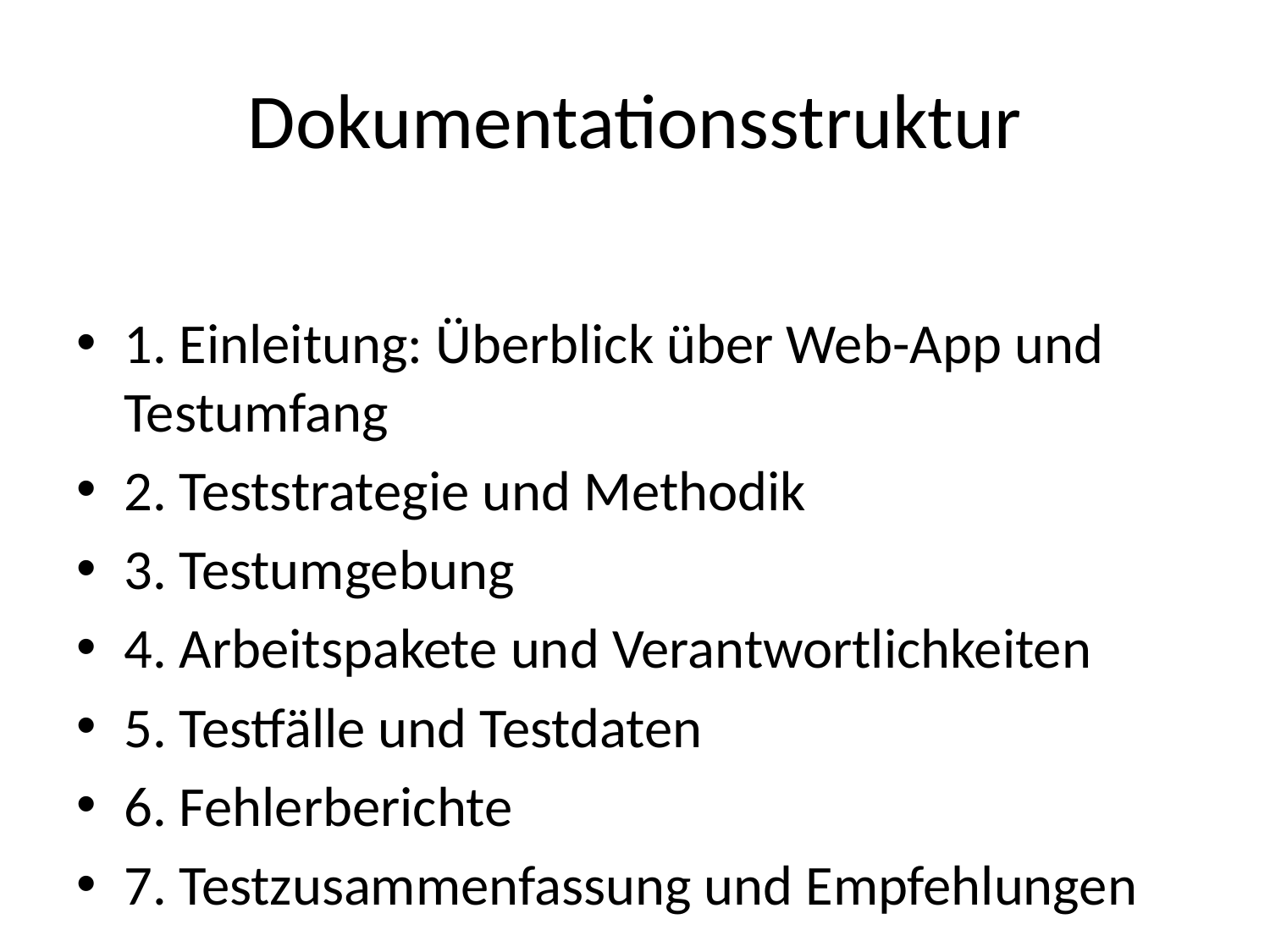

# Dokumentationsstruktur

1. Einleitung: Überblick über Web-App und Testumfang
2. Teststrategie und Methodik
3. Testumgebung
4. Arbeitspakete und Verantwortlichkeiten
5. Testfälle und Testdaten
6. Fehlerberichte
7. Testzusammenfassung und Empfehlungen